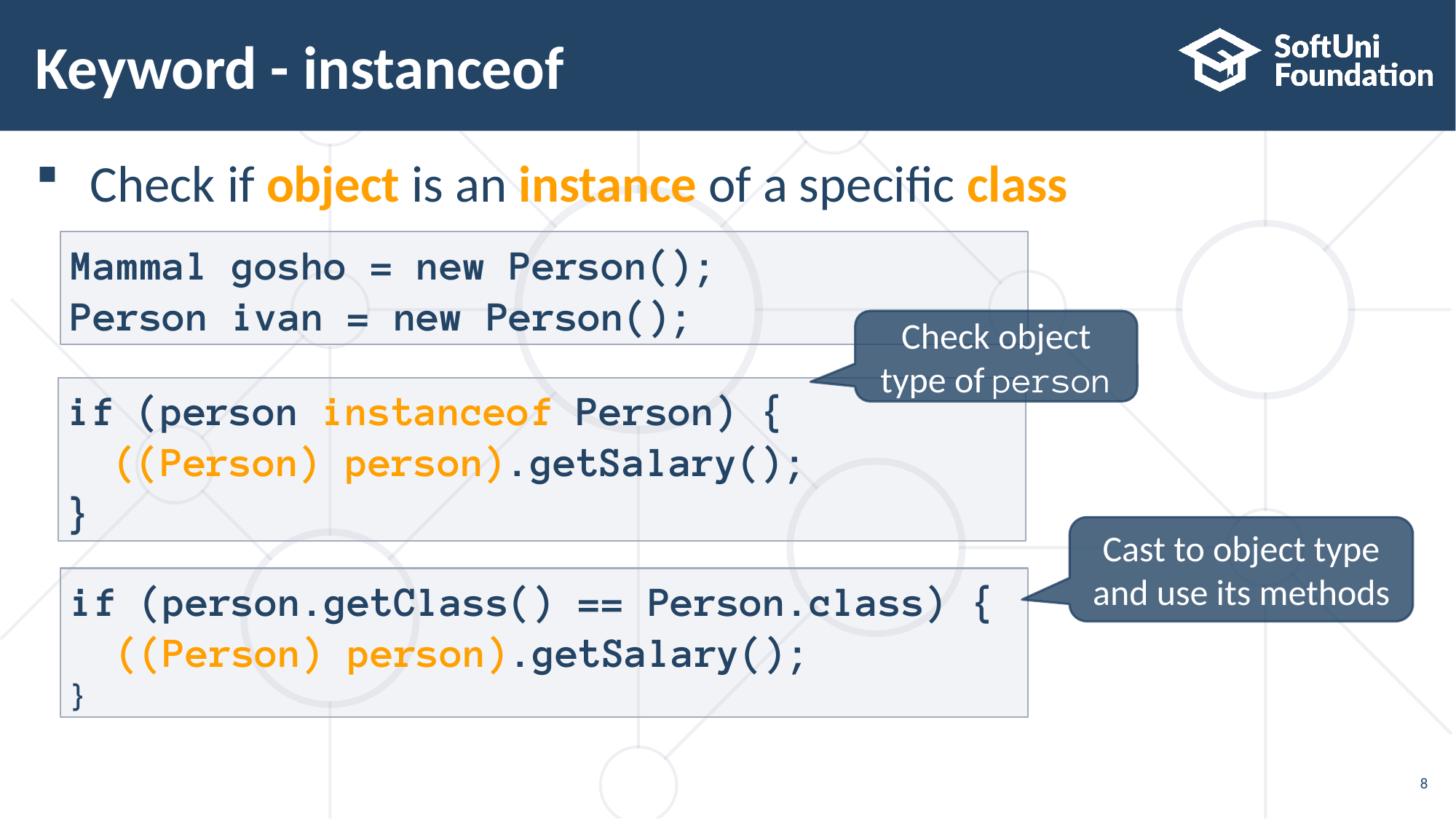

# Keyword - instanceof
Check if object is an instance of a specific class

Mammal gosho = new Person();
Person ivan = new Person();
Check object type of person
if (person instanceof Person) {
  ((Person) person).getSalary();
}
Cast to object type and use its methods
if (person.getClass() == Person.class) {
  ((Person) person).getSalary();
}
8